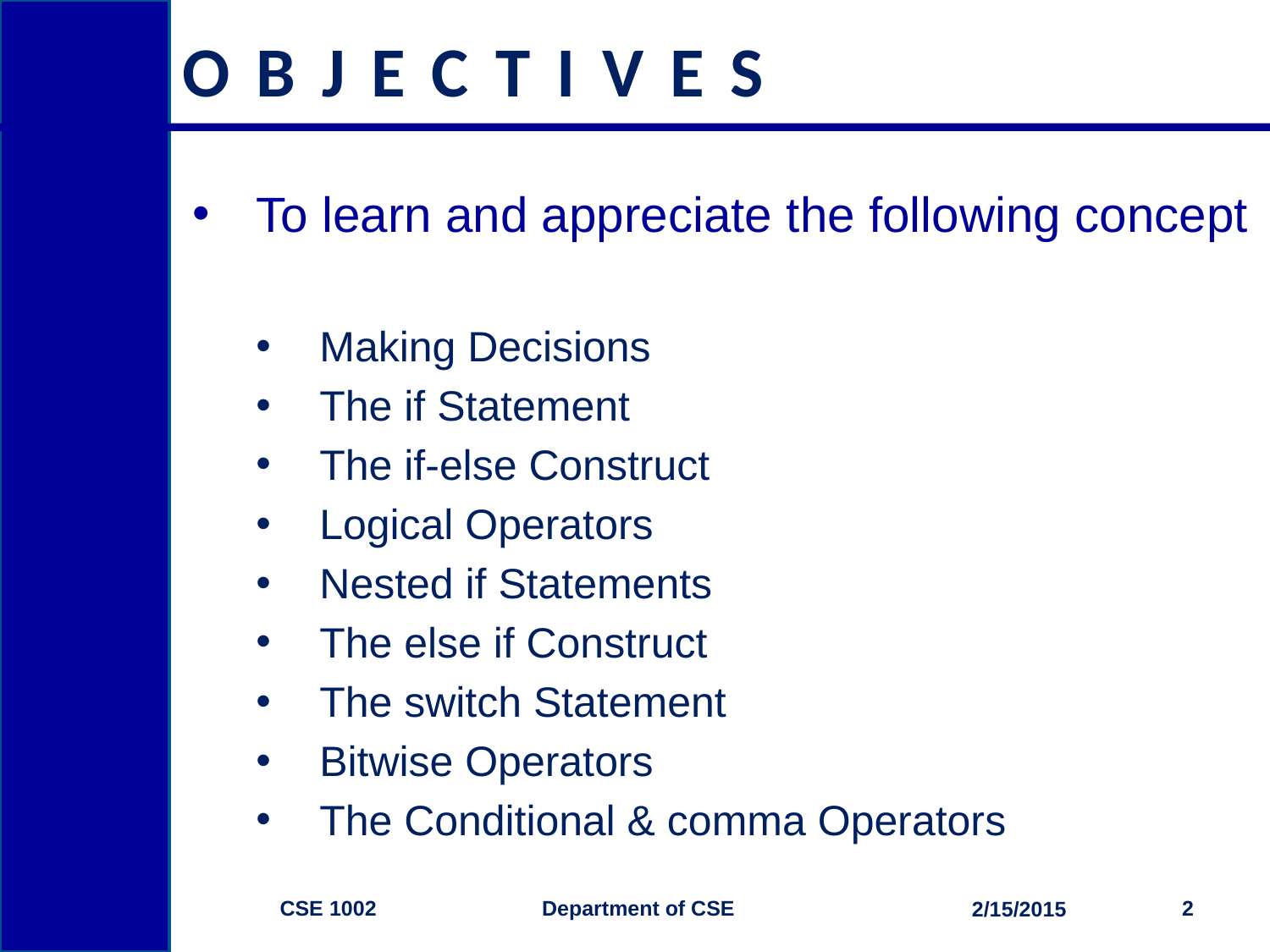

# Objectives
To learn and appreciate the following concept

Making Decisions
The if Statement
The if-else Construct
Logical Operators
Nested if Statements
The else if Construct
The switch Statement
Bitwise Operators
The Conditional & comma Operators
CSE 1002                            Department of CSE
2
2/15/2015